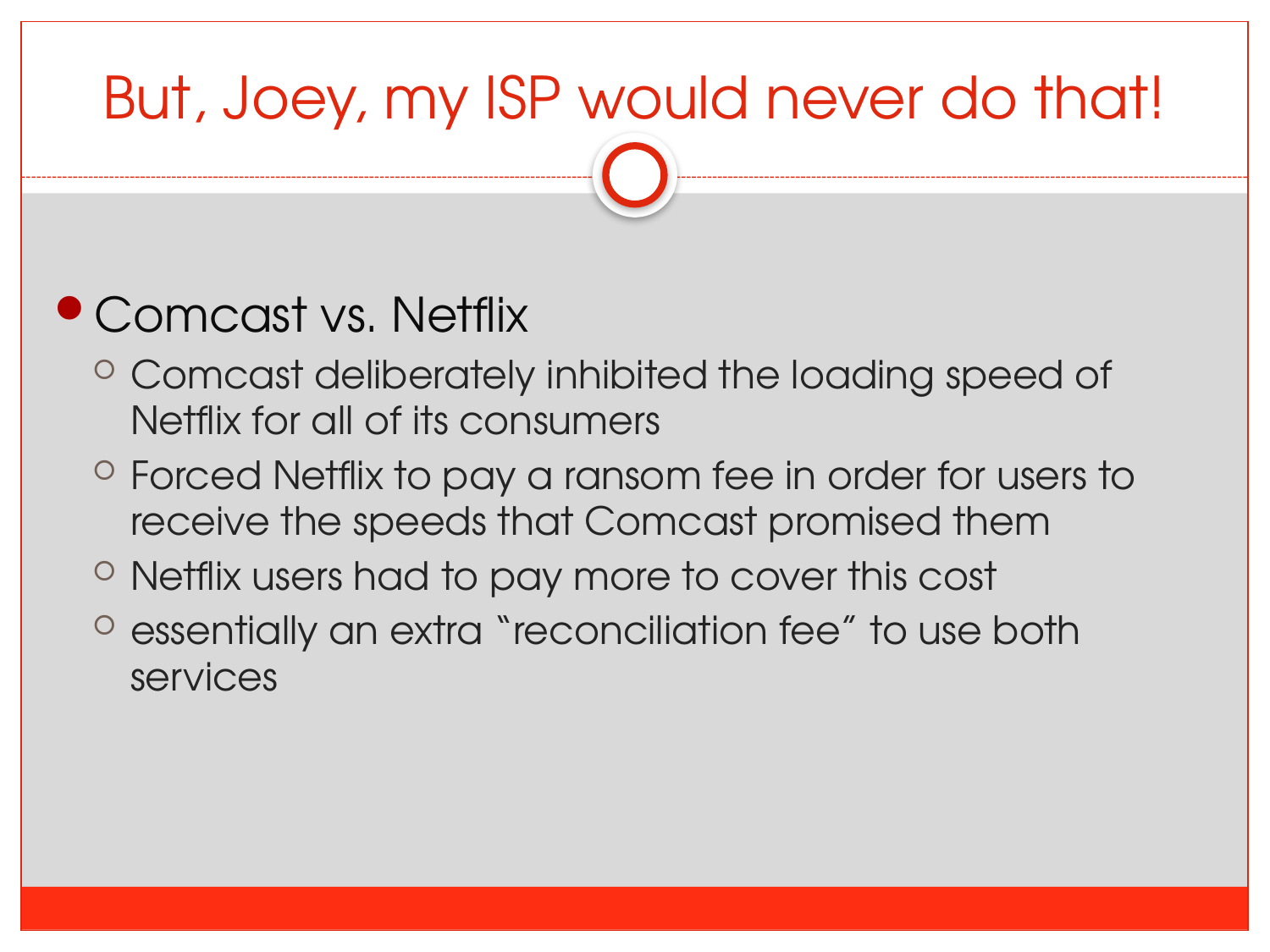

# But, Joey, my ISP would never do that!

Comcast vs. Netflix
Comcast deliberately inhibited the loading speed of Netflix for all of its consumers
Forced Netflix to pay a ransom fee in order for users to receive the speeds that Comcast promised them
Netflix users had to pay more to cover this cost
essentially an extra “reconciliation fee” to use both services